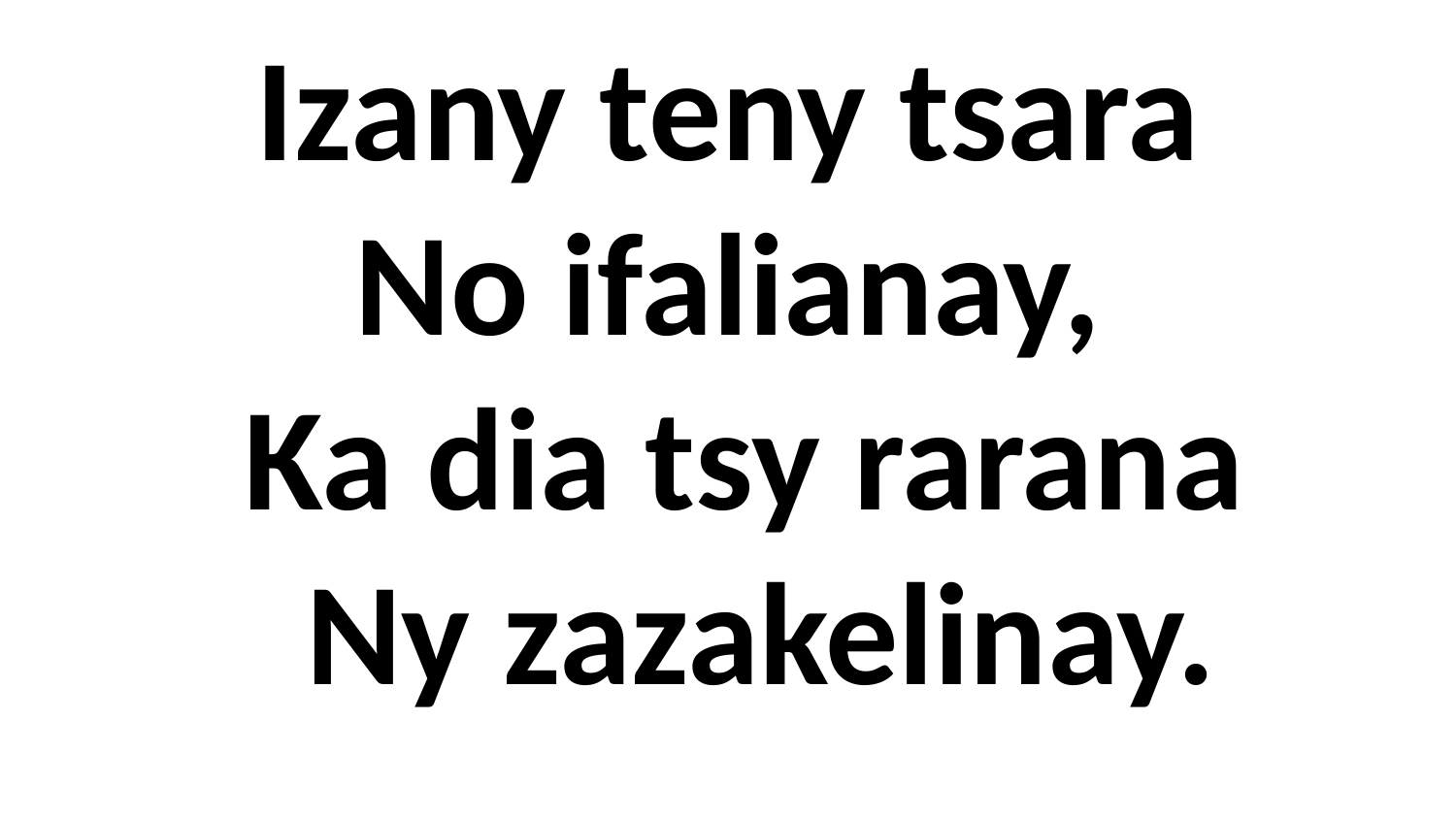

Izany teny tsara
No ifalianay,
 Ka dia tsy rarana
  Ny zazakelinay.